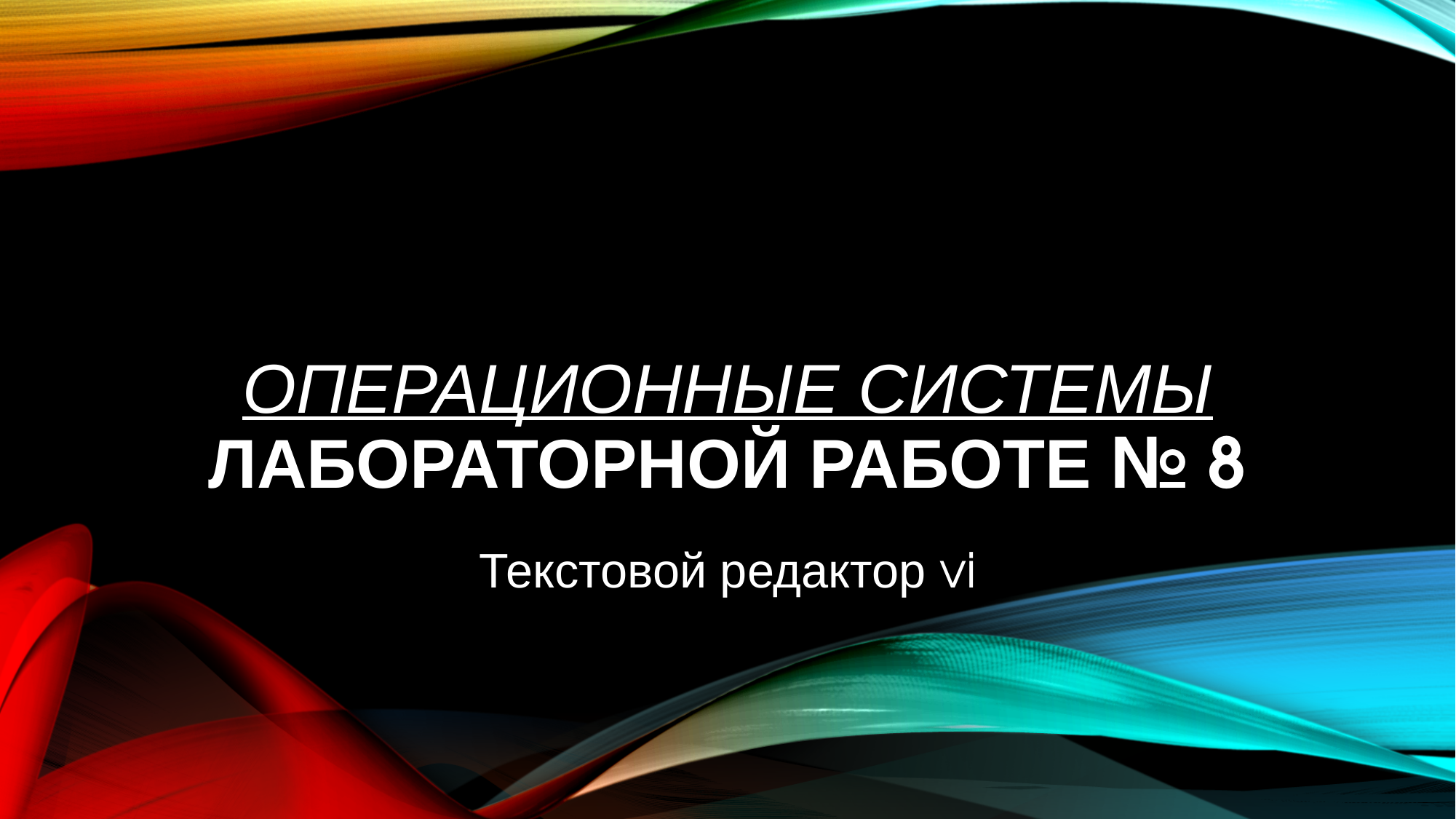

# операционные системы лабораторной работе № 8
Текстовой редактор vi